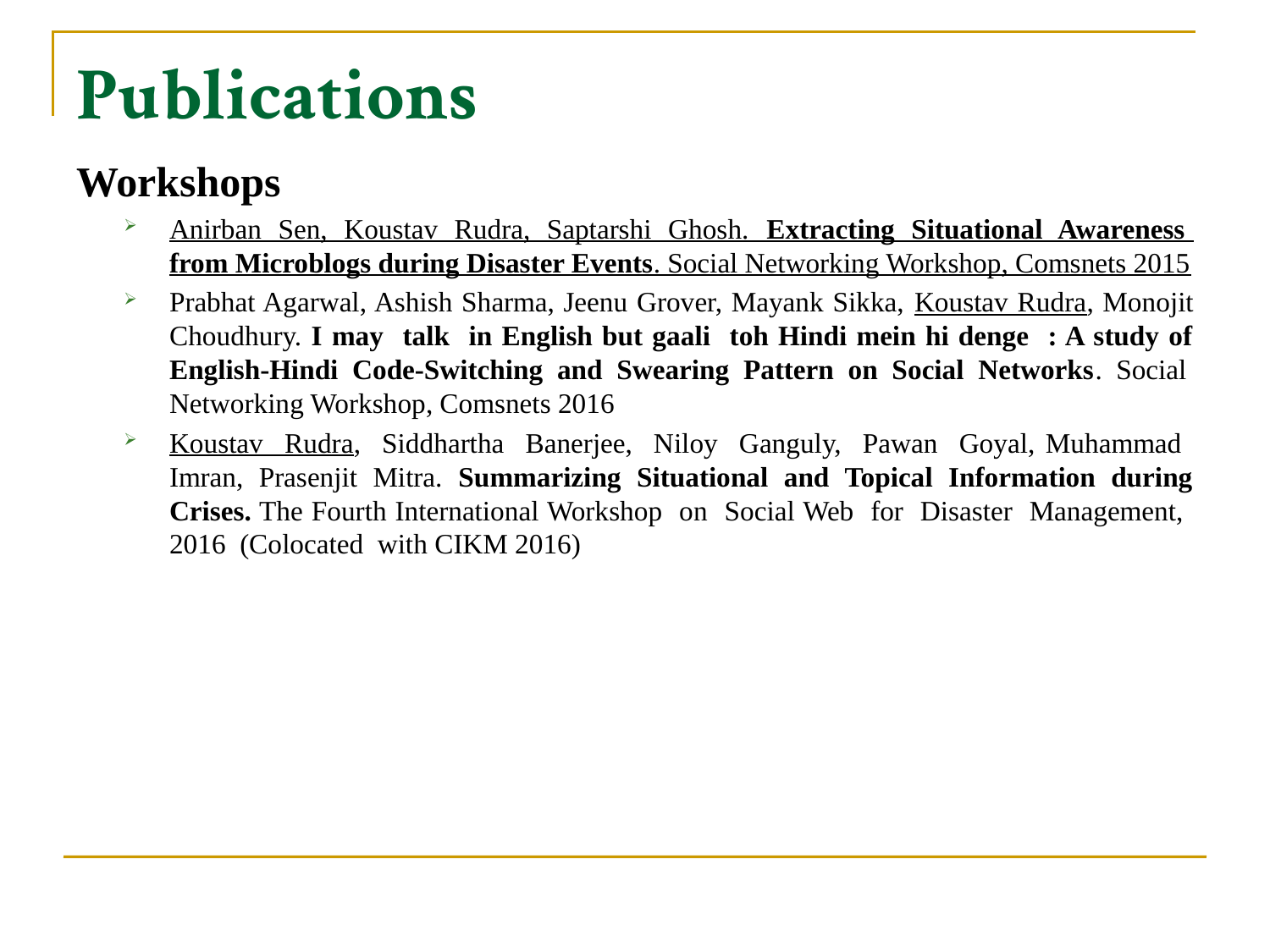

# Publications
Workshops
Anirban  Sen,  Koustav  Rudra,  Saptarshi  Ghosh.  Extracting  Situational  Awareness  from Microblogs during Disaster Events. Social Networking Workshop, Comsnets 2015
Prabhat Agarwal, Ashish Sharma, Jeenu Grover, Mayank Sikka, Koustav Rudra, Monojit Choudhury. I may  talk  in English but gaali  toh Hindi mein hi denge  : A study of English-Hindi  Code-Switching  and  Swearing  Pattern  on  Social  Networks.  Social  Networking Workshop, Comsnets 2016
Koustav  Rudra,  Siddhartha  Banerjee,  Niloy  Ganguly,  Pawan  Goyal, Muhammad  Imran, Prasenjit Mitra. Summarizing Situational and Topical Information during Crises. The Fourth International Workshop  on  Social Web  for  Disaster  Management,  2016  (Colocated  with CIKM 2016)